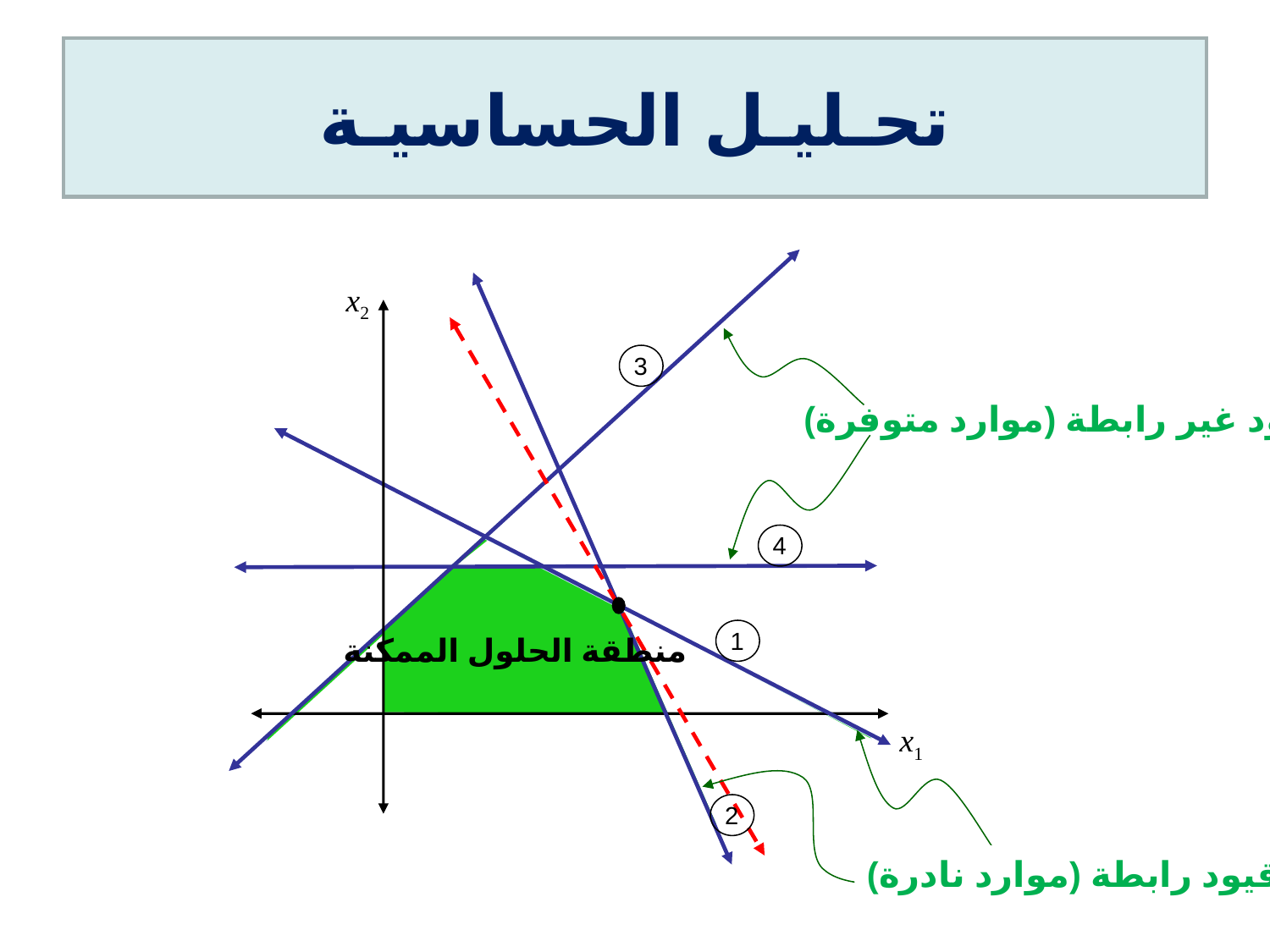

# تحـليـل الحساسيـة

x2

3

قيود غير رابطة (موارد متوفرة)

4

1

منطقة الحلول الممكنة

x1

2

قيود رابطة (موارد نادرة)
6